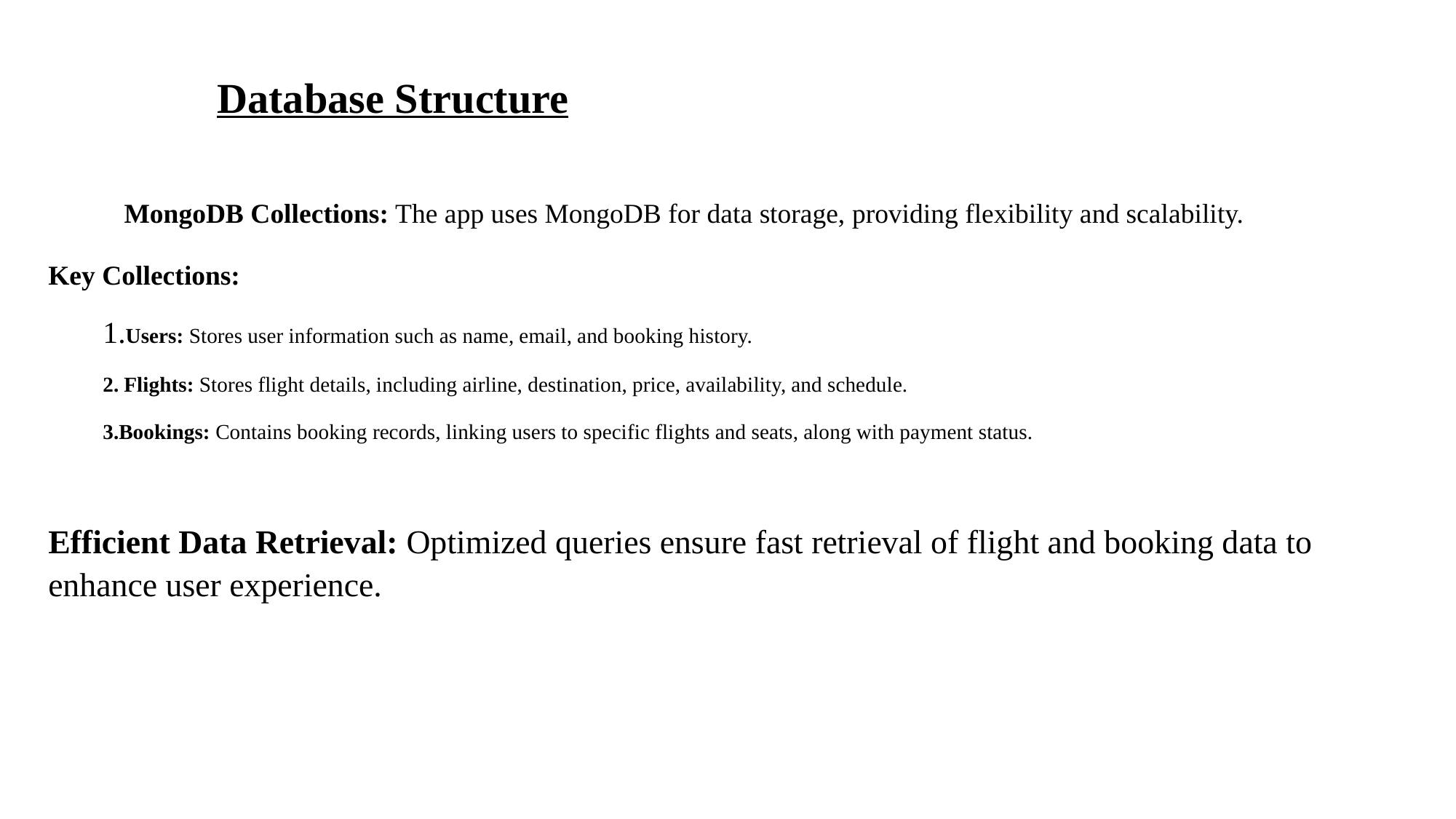

# Database Structure
MongoDB Collections: The app uses MongoDB for data storage, providing flexibility and scalability.
Key Collections:
1.Users: Stores user information such as name, email, and booking history.
2. Flights: Stores flight details, including airline, destination, price, availability, and schedule.
3.Bookings: Contains booking records, linking users to specific flights and seats, along with payment status.

Efficient Data Retrieval: Optimized queries ensure fast retrieval of flight and booking data to enhance user experience.